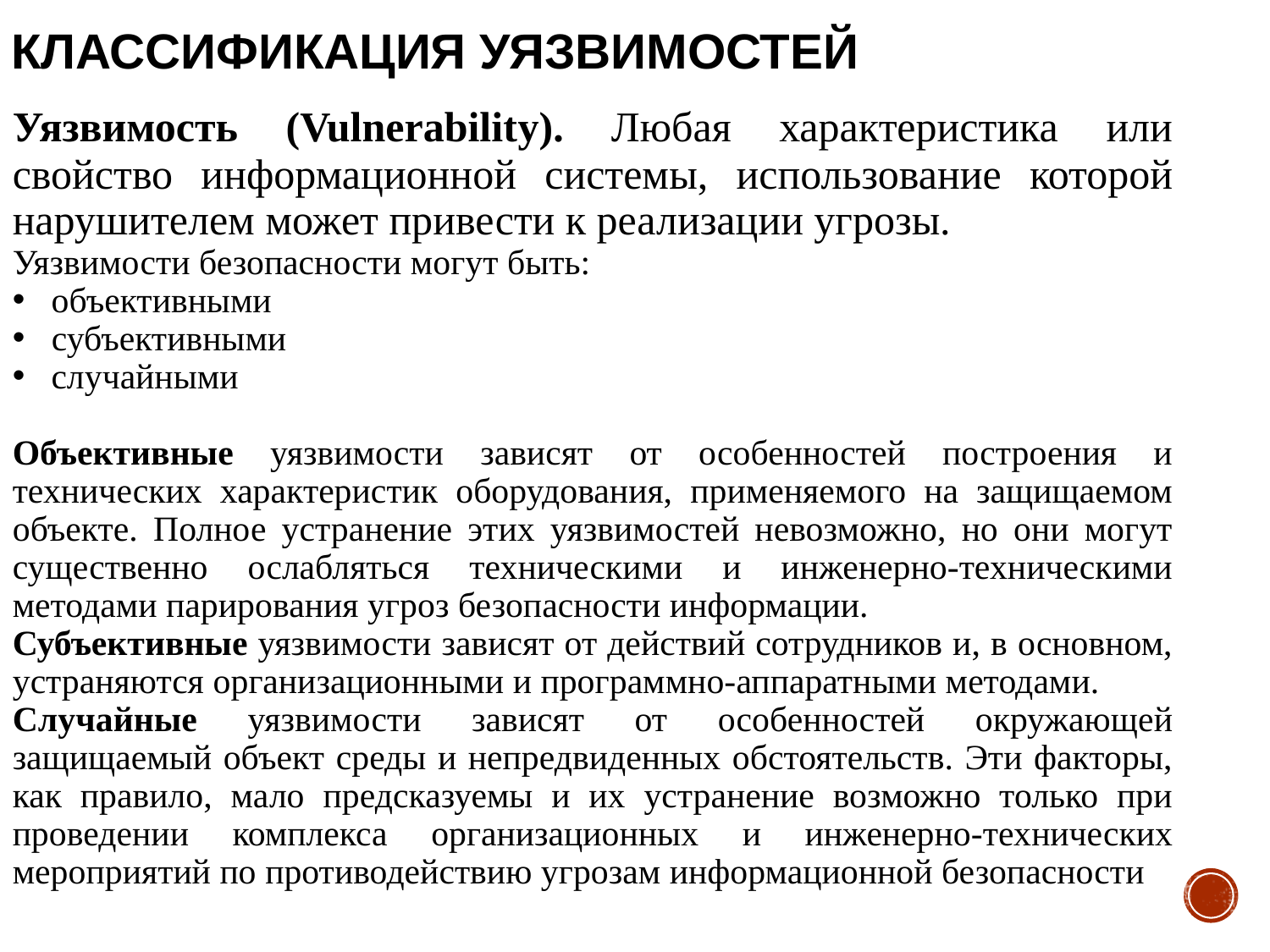

# Классификация уязвимостей
Уязвимость (Vulnerability). Любая характеристика или свойство информационной системы, использование которой нарушителем может привести к реализации угрозы.
Уязвимости безопасности могут быть:
   объективными
   субъективными
   случайными

Объективные уязвимости зависят от особенностей построения и технических характеристик оборудования, применяемого на защищаемом объекте. Полное устранение этих уязвимостей невозможно, но они могут существенно ослабляться техническими и инженерно-техническими методами парирования угроз безопасности информации.
Субъективные уязвимости зависят от действий сотрудников и, в основном, устраняются организационными и программно-аппаратными методами.
Случайные уязвимости зависят от особенностей окружающей защищаемый объект среды и непредвиденных обстоятельств. Эти факторы, как правило, мало предсказуемы и их устранение возможно только при проведении комплекса организационных и инженерно-технических мероприятий по противодействию угрозам информационной безопасности